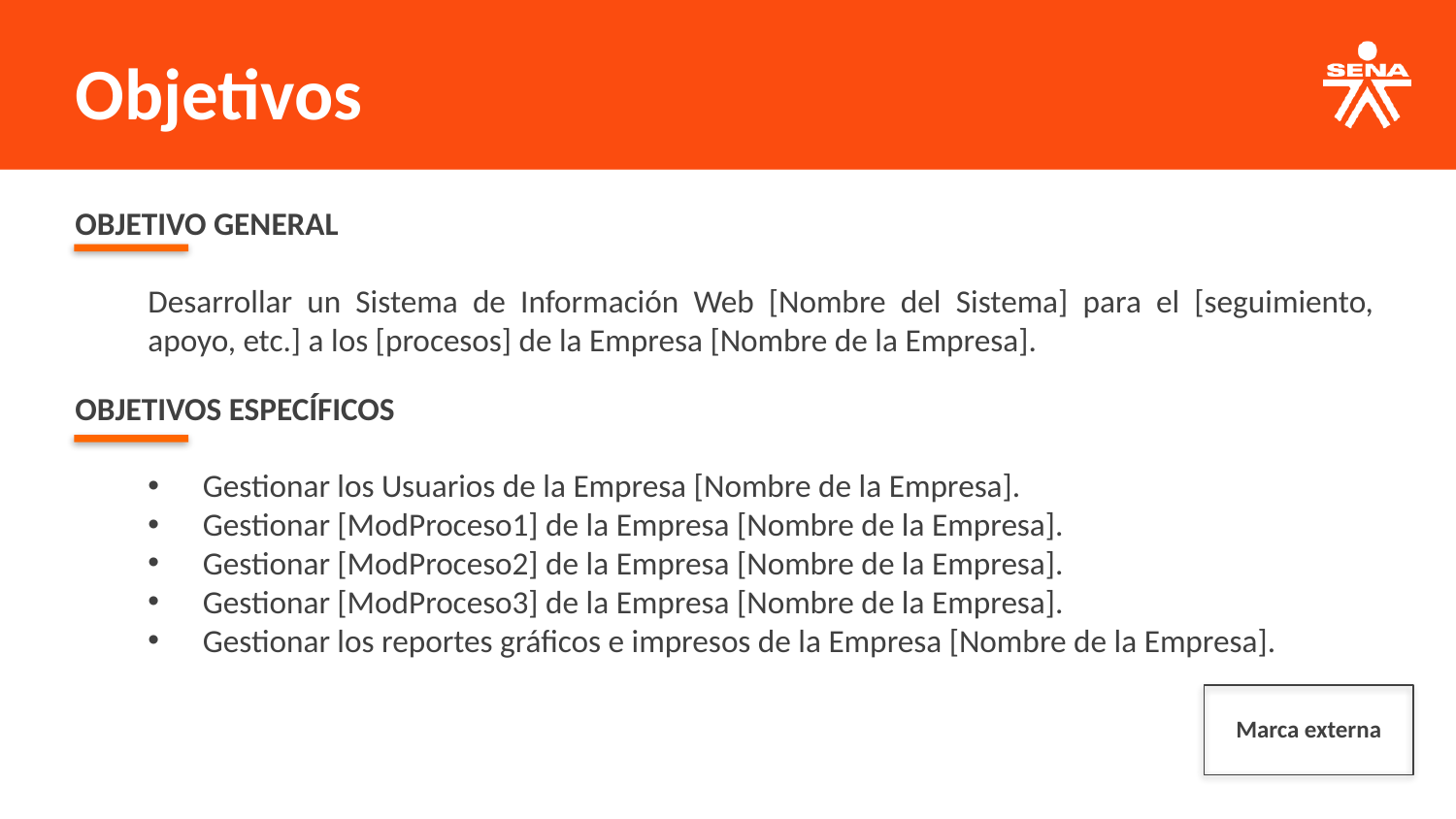

Objetivos
OBJETIVO GENERAL

Desarrollar un Sistema de Información Web [Nombre del Sistema] para el [seguimiento, apoyo, etc.] a los [procesos] de la Empresa [Nombre de la Empresa].

OBJETIVOS ESPECÍFICOS

Gestionar los Usuarios de la Empresa [Nombre de la Empresa].
Gestionar [ModProceso1] de la Empresa [Nombre de la Empresa].
Gestionar [ModProceso2] de la Empresa [Nombre de la Empresa].
Gestionar [ModProceso3] de la Empresa [Nombre de la Empresa].
Gestionar los reportes gráficos e impresos de la Empresa [Nombre de la Empresa].

Marca externa